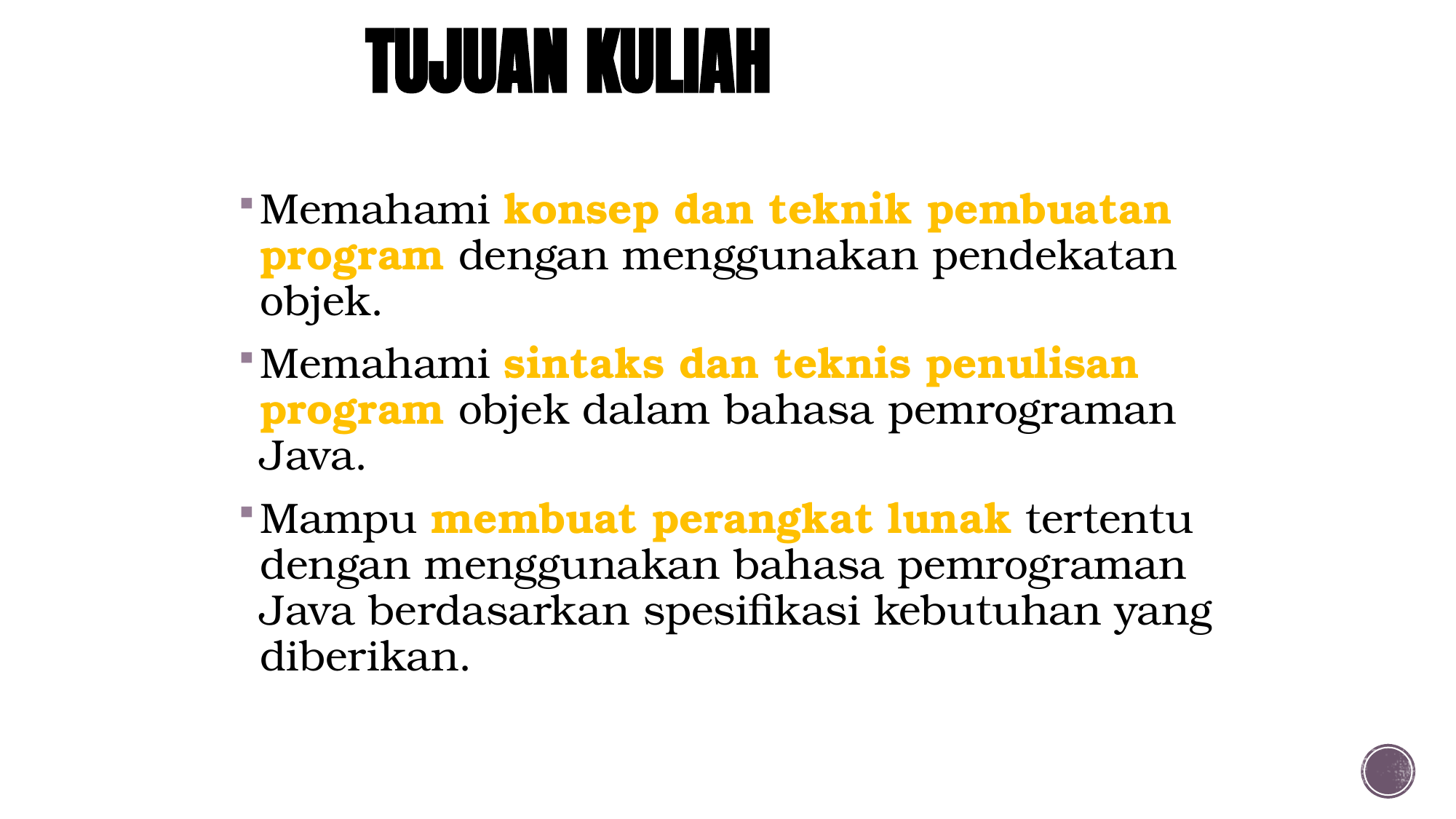

# TUJUAN KULIAH
Memahami konsep dan teknik pembuatan program dengan menggunakan pendekatan objek.
Memahami sintaks dan teknis penulisan program objek dalam bahasa pemrograman Java.
Mampu membuat perangkat lunak tertentu dengan menggunakan bahasa pemrograman Java berdasarkan spesifikasi kebutuhan yang diberikan.